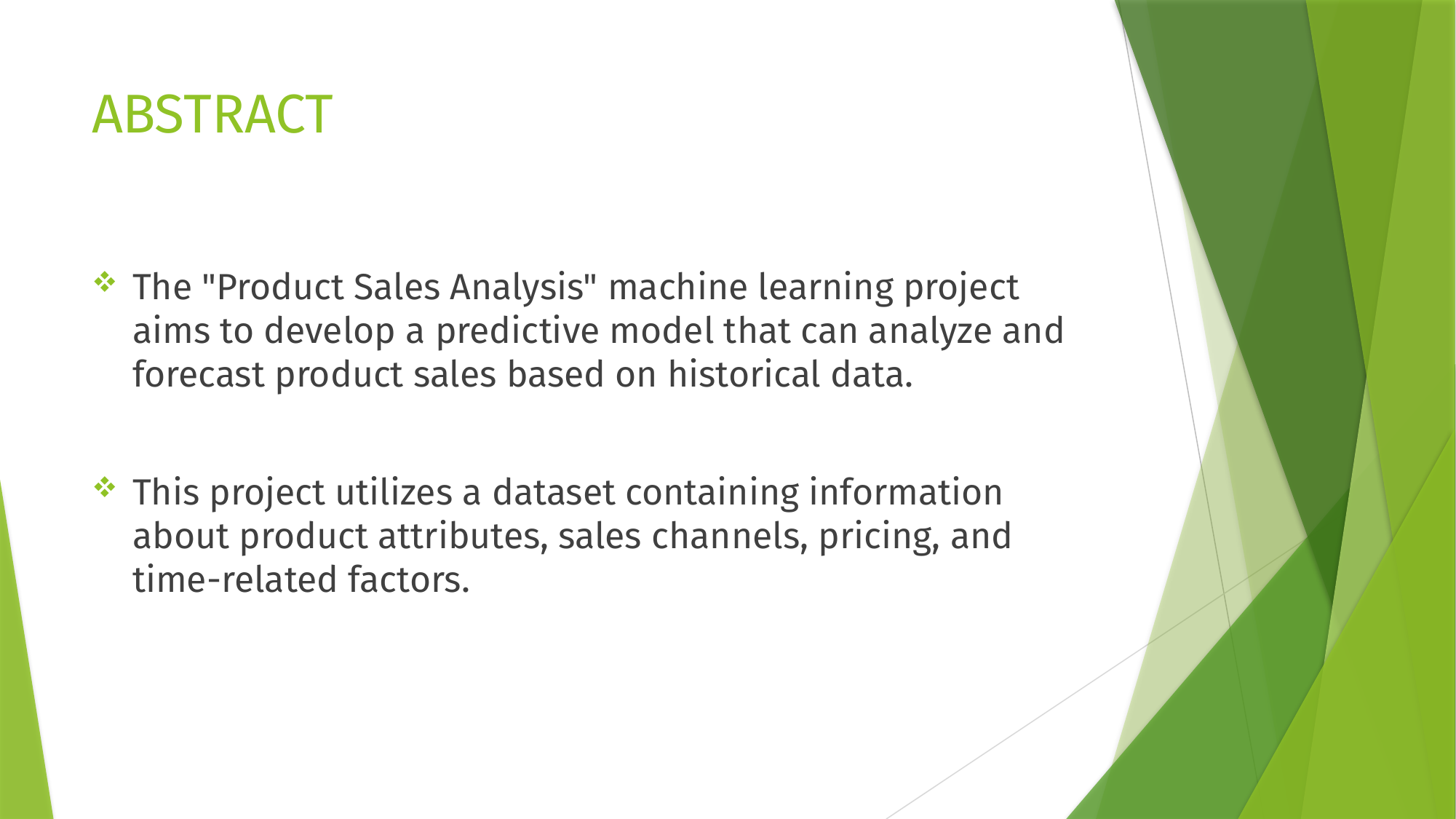

# ABSTRACT
The "Product Sales Analysis" machine learning project aims to develop a predictive model that can analyze and forecast product sales based on historical data.

This project utilizes a dataset containing information about product attributes, sales channels, pricing, and time-related factors.